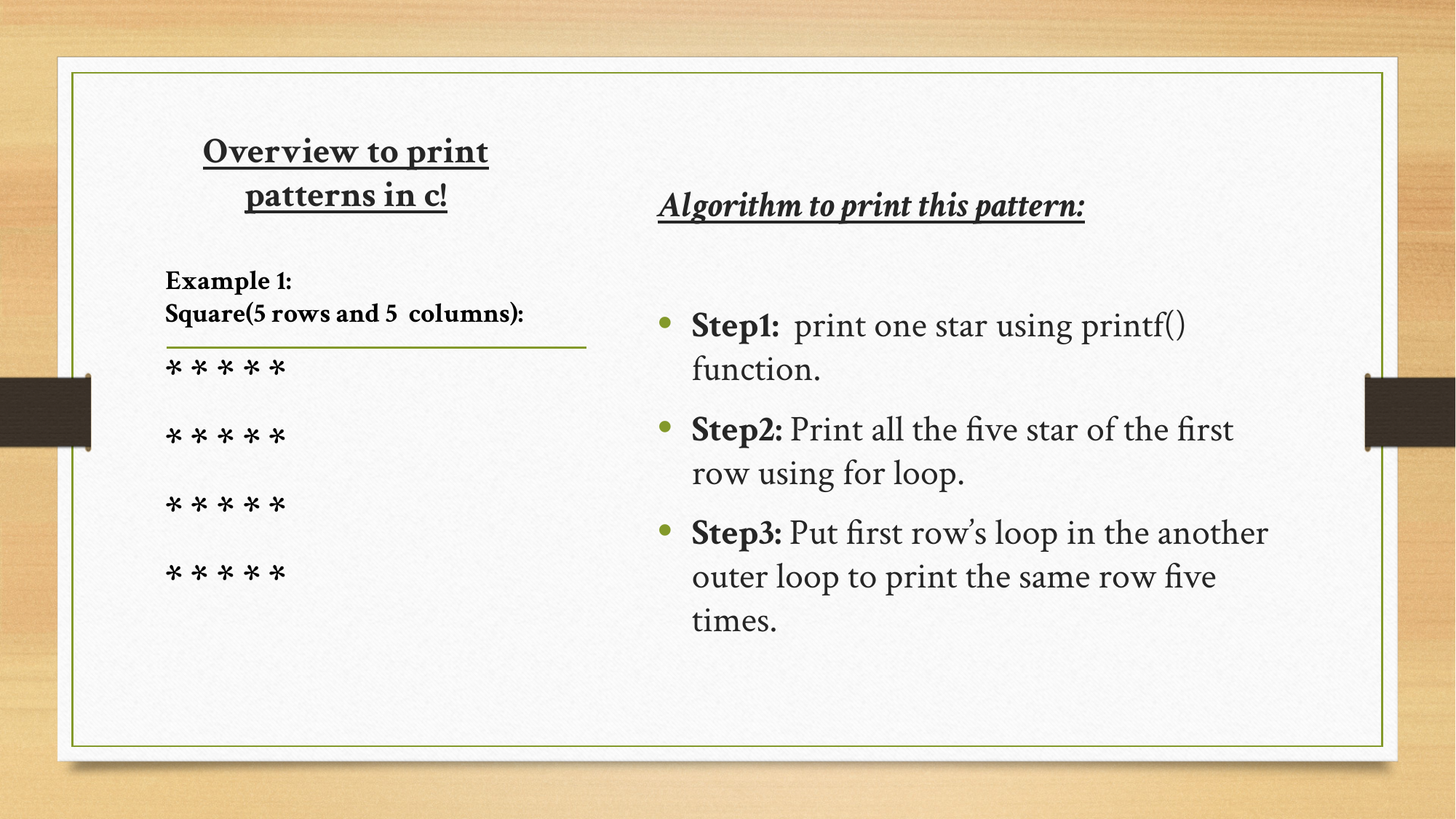

# Overview to print patterns in c!
Algorithm to print this pattern:

Step1:  print one star using printf() function.
Step2: Print all the five star of the first row using for loop.
Step3: Put first row’s loop in the another outer loop to print the same row five times.
Example 1:
Square(5 rows and 5  columns):
* * * * *
* * * * *
* * * * *
* * * * *